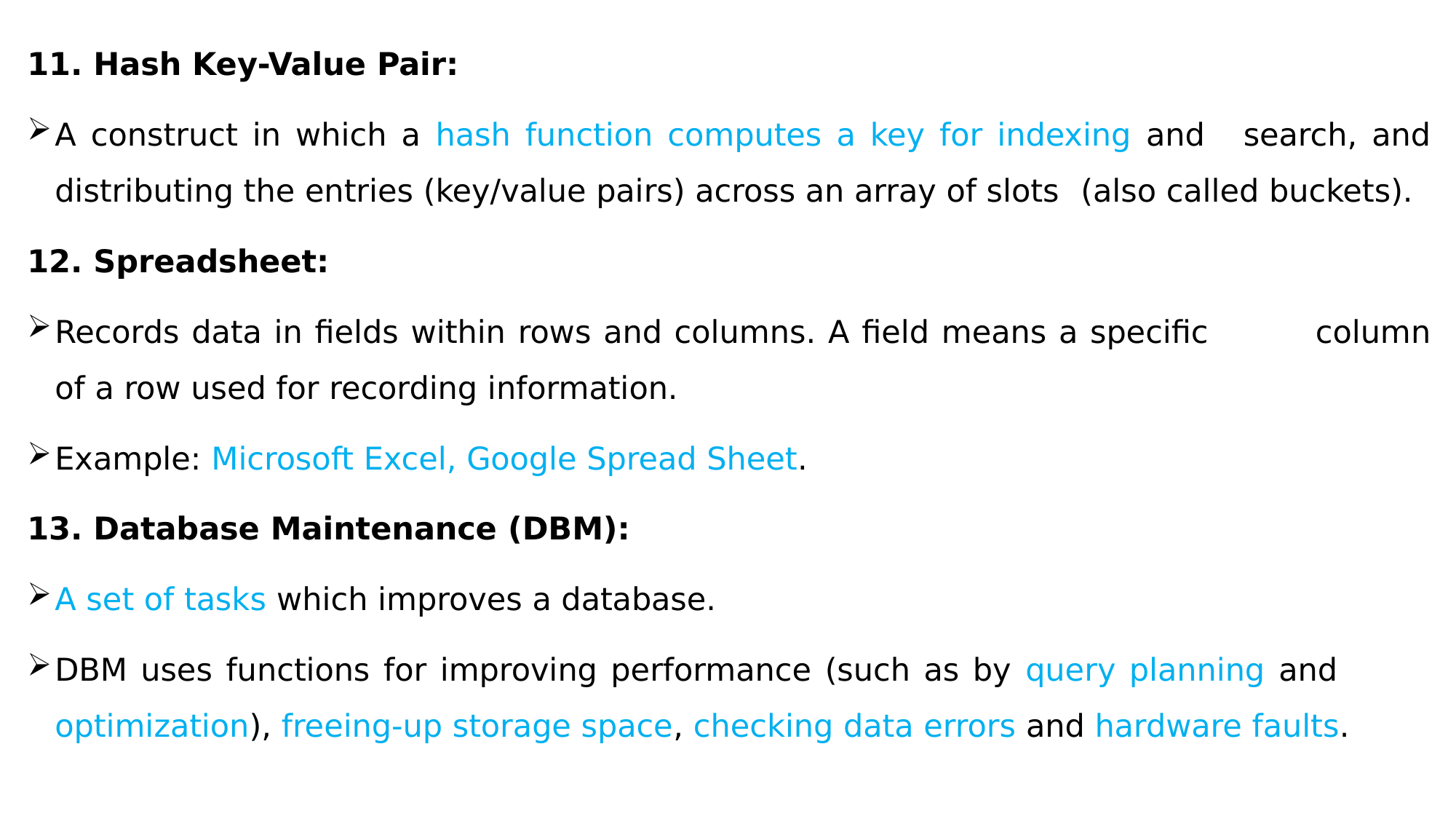

11. Hash Key-Value Pair:
	A construct in which a hash function computes a key for indexing and 	search, and distributing the entries (key/value pairs) across an array of slots 	(also called buckets).
12. Spreadsheet:
	Records data in fields within rows and columns. A field means a specific 	column of a row used for recording information.
	Example: Microsoft Excel, Google Spread Sheet.
13. Database Maintenance (DBM):
	A set of tasks which improves a database.
	DBM uses functions for improving performance (such as by query planning and 	optimization), freeing-up storage space, checking data errors and hardware faults.